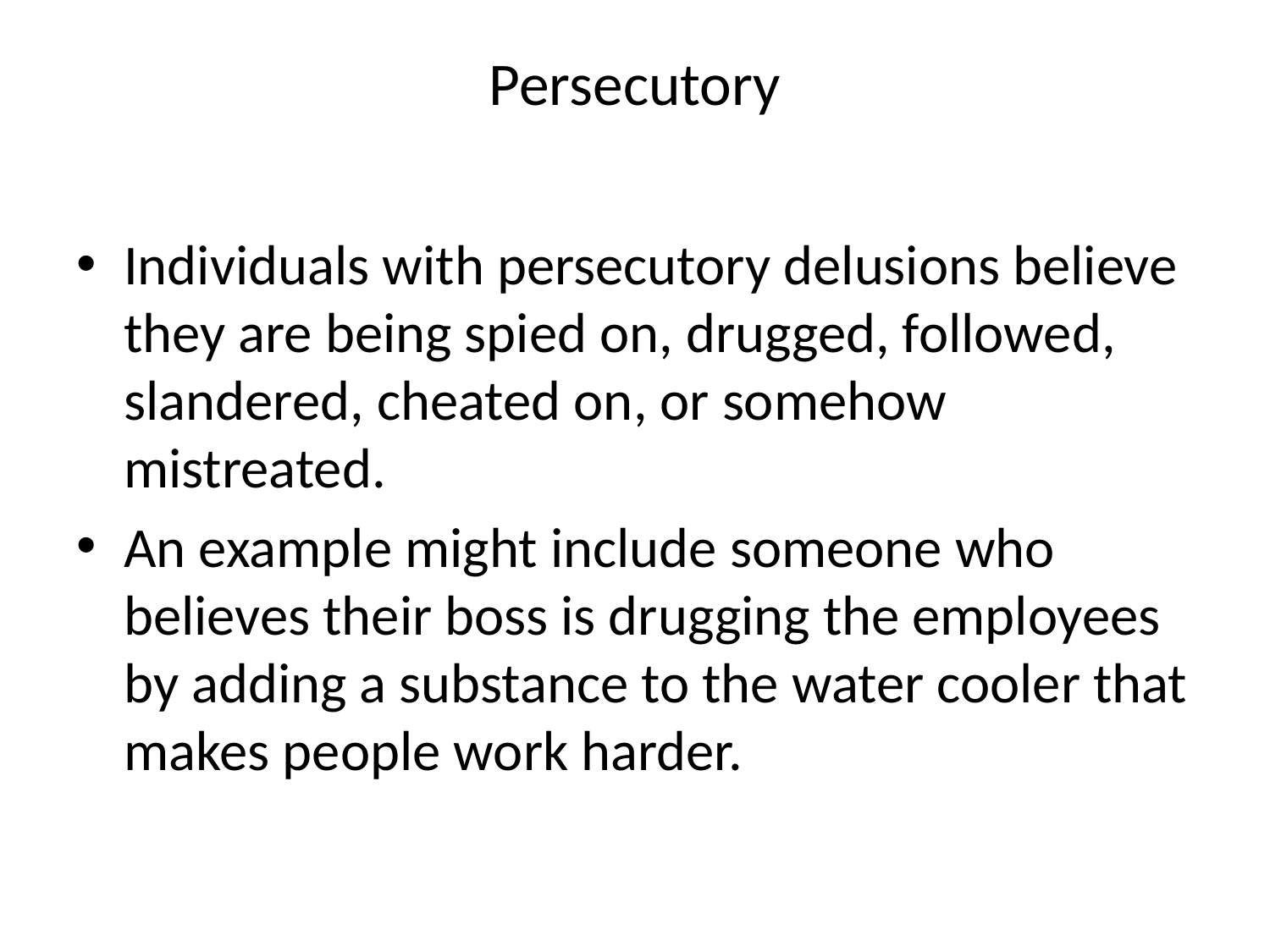

# Persecutory
Individuals with persecutory delusions believe they are being spied on, drugged, followed, slandered, cheated on, or somehow mistreated.
An example might include someone who believes their boss is drugging the employees by adding a substance to the water cooler that makes people work harder.